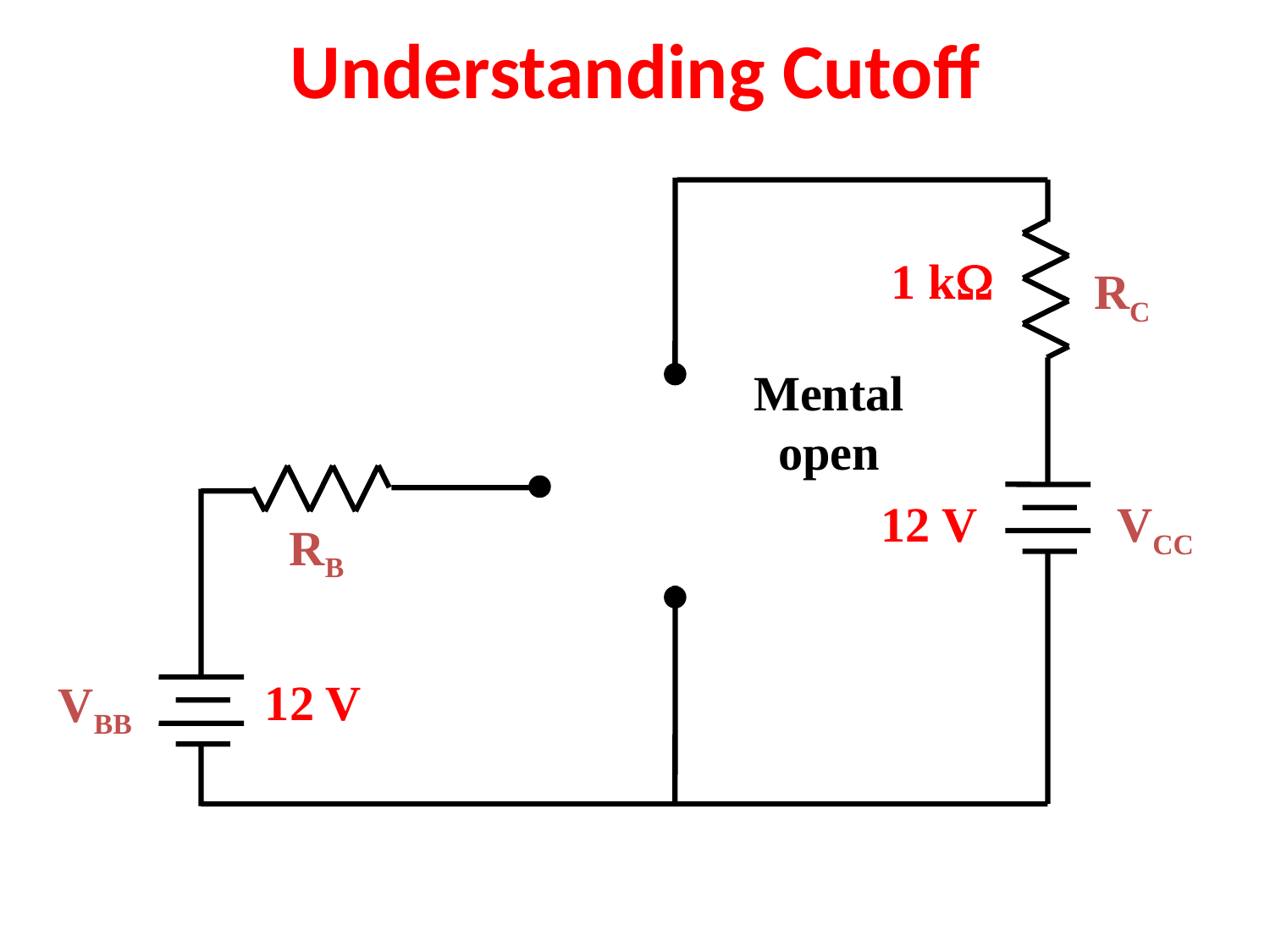

Understanding Cutoff

1 kΩ
RC
Mental
open

12 V
VCC

RB

12 V
VBB